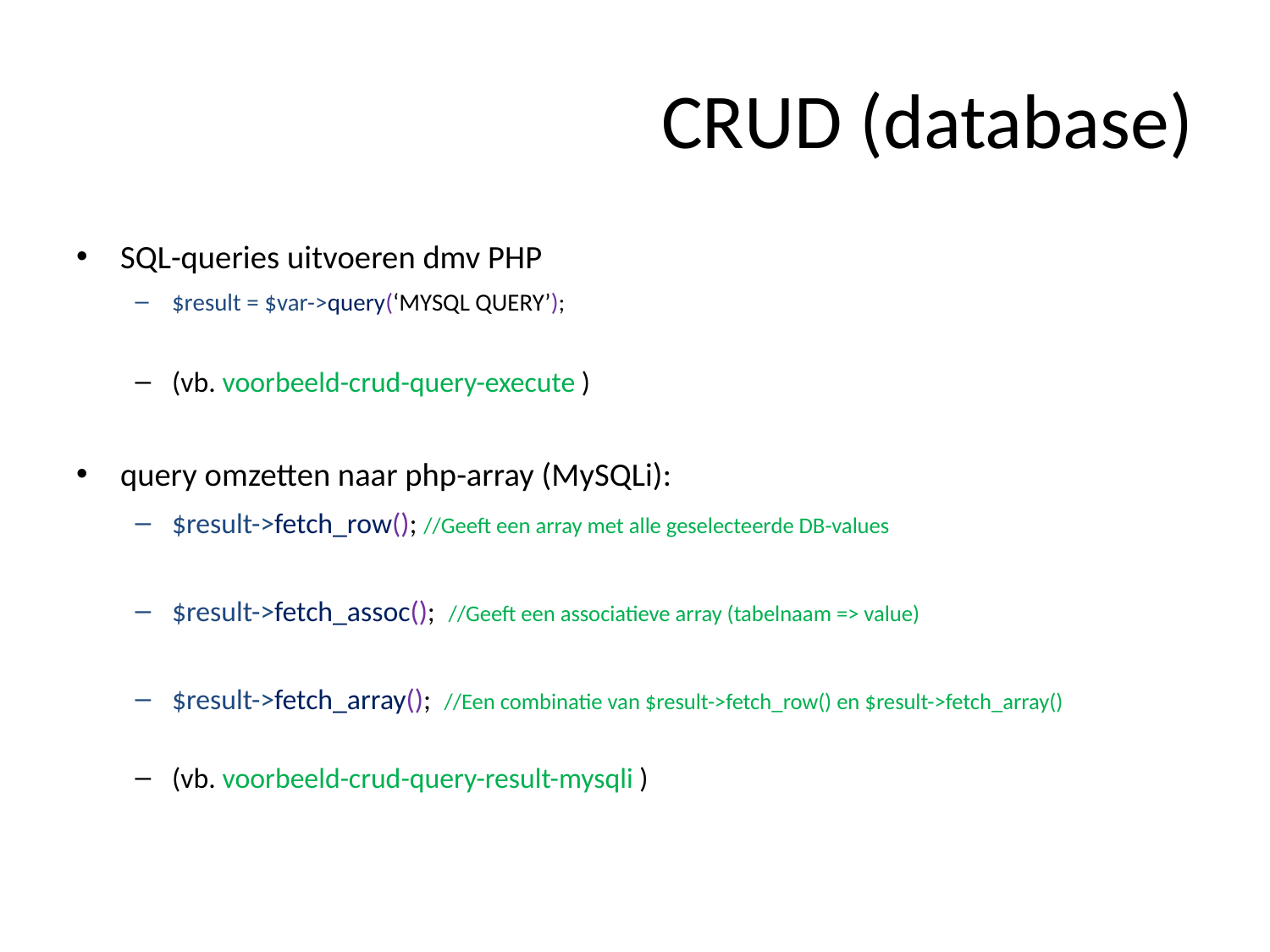

# CRUD (database)
SQL-queries uitvoeren dmv PHP
$result = $var->query(‘MYSQL QUERY’);
(vb. voorbeeld-crud-query-execute )
query omzetten naar php-array (MySQLi):
$result->fetch_row(); //Geeft een array met alle geselecteerde DB-values
$result->fetch_assoc();  //Geeft een associatieve array (tabelnaam => value)
$result->fetch_array();  //Een combinatie van $result->fetch_row() en $result->fetch_array()
(vb. voorbeeld-crud-query-result-mysqli )